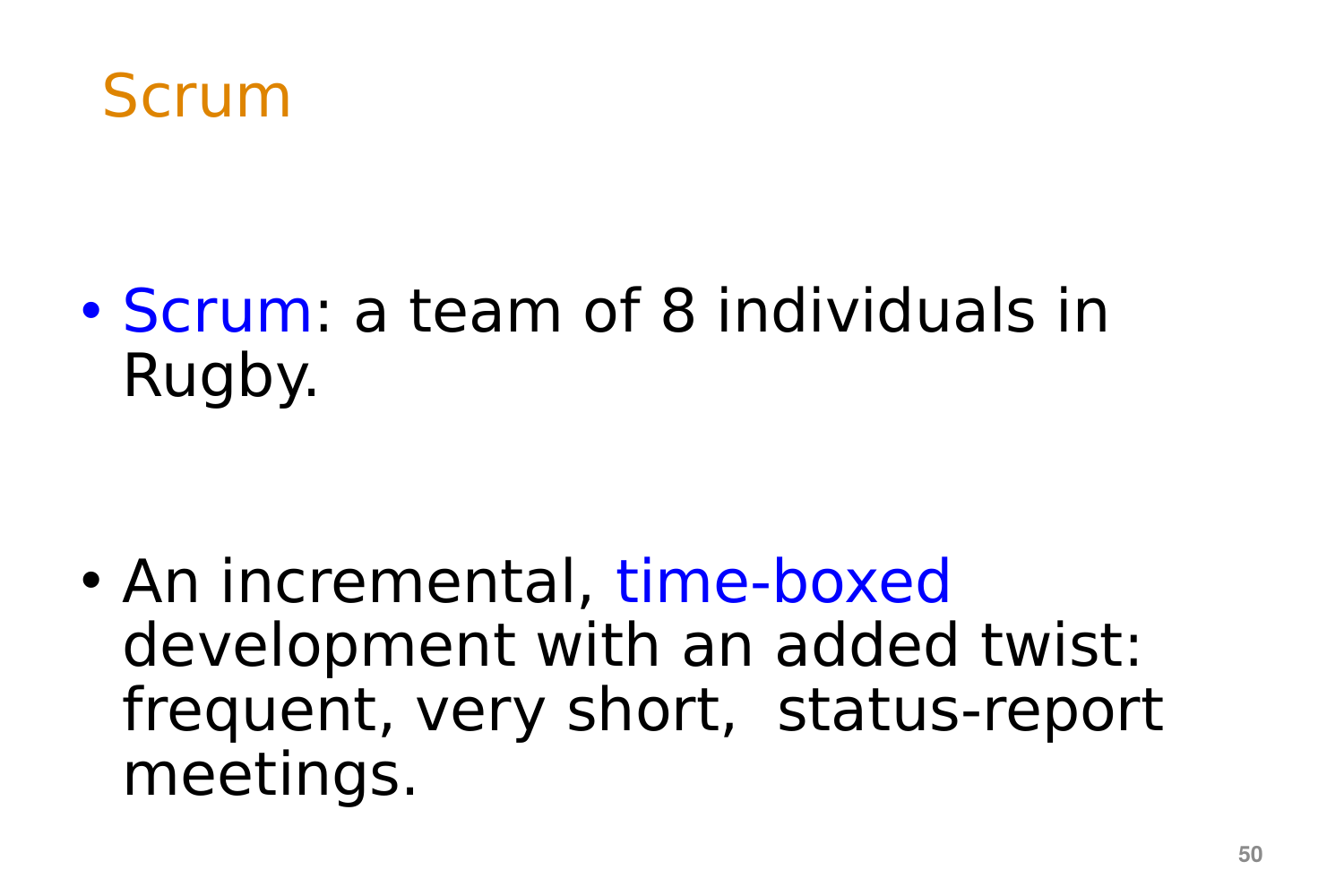

# Scrum

Scrum: a team of 8 individuals in Rugby.
An incremental, time-boxed development with an added twist: frequent, very short,  status-report meetings.
50